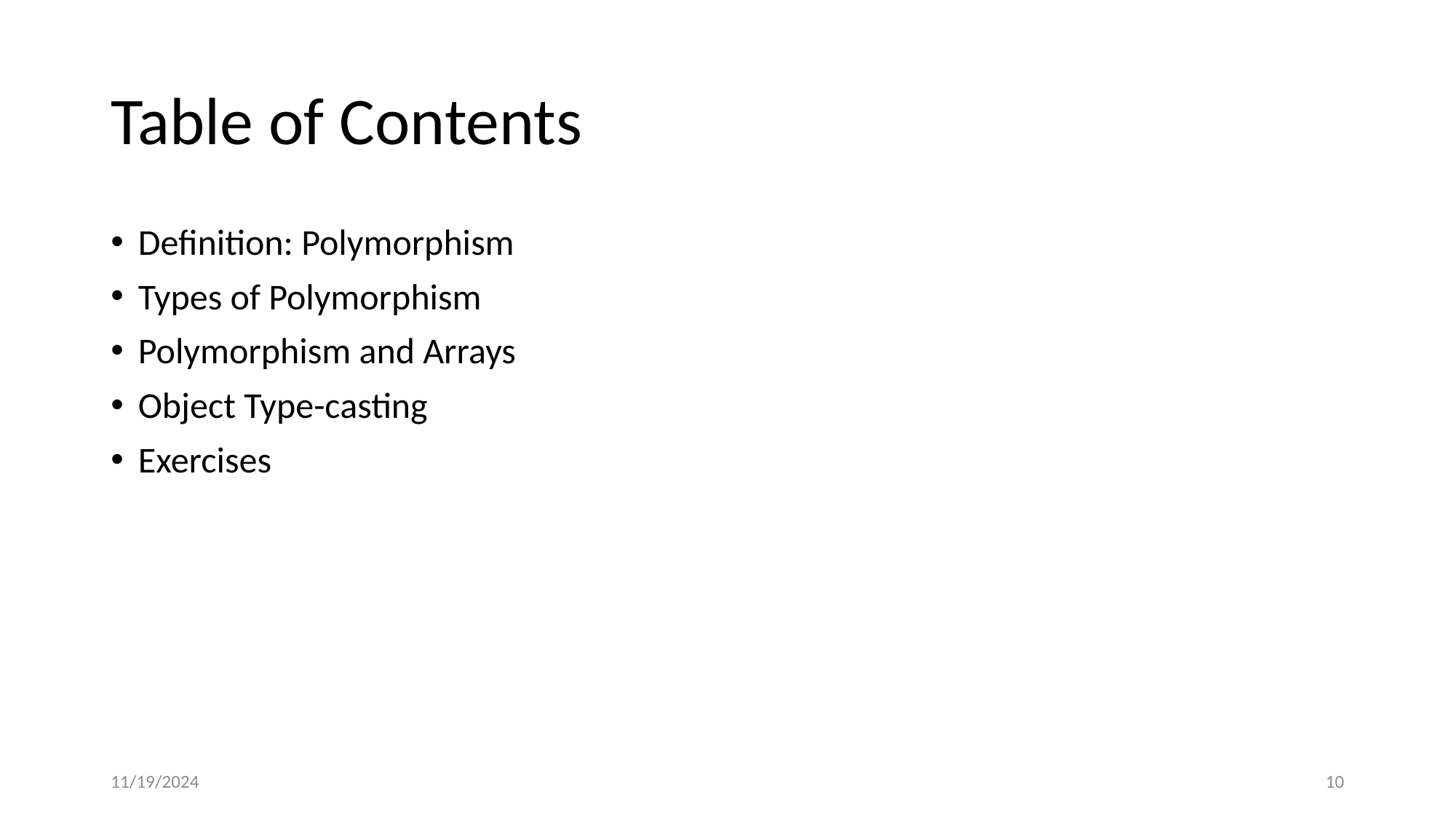

# Table of Contents
Definition: Polymorphism
Types of Polymorphism
Polymorphism and Arrays
Object Type-casting
Exercises

11/19/2024
10